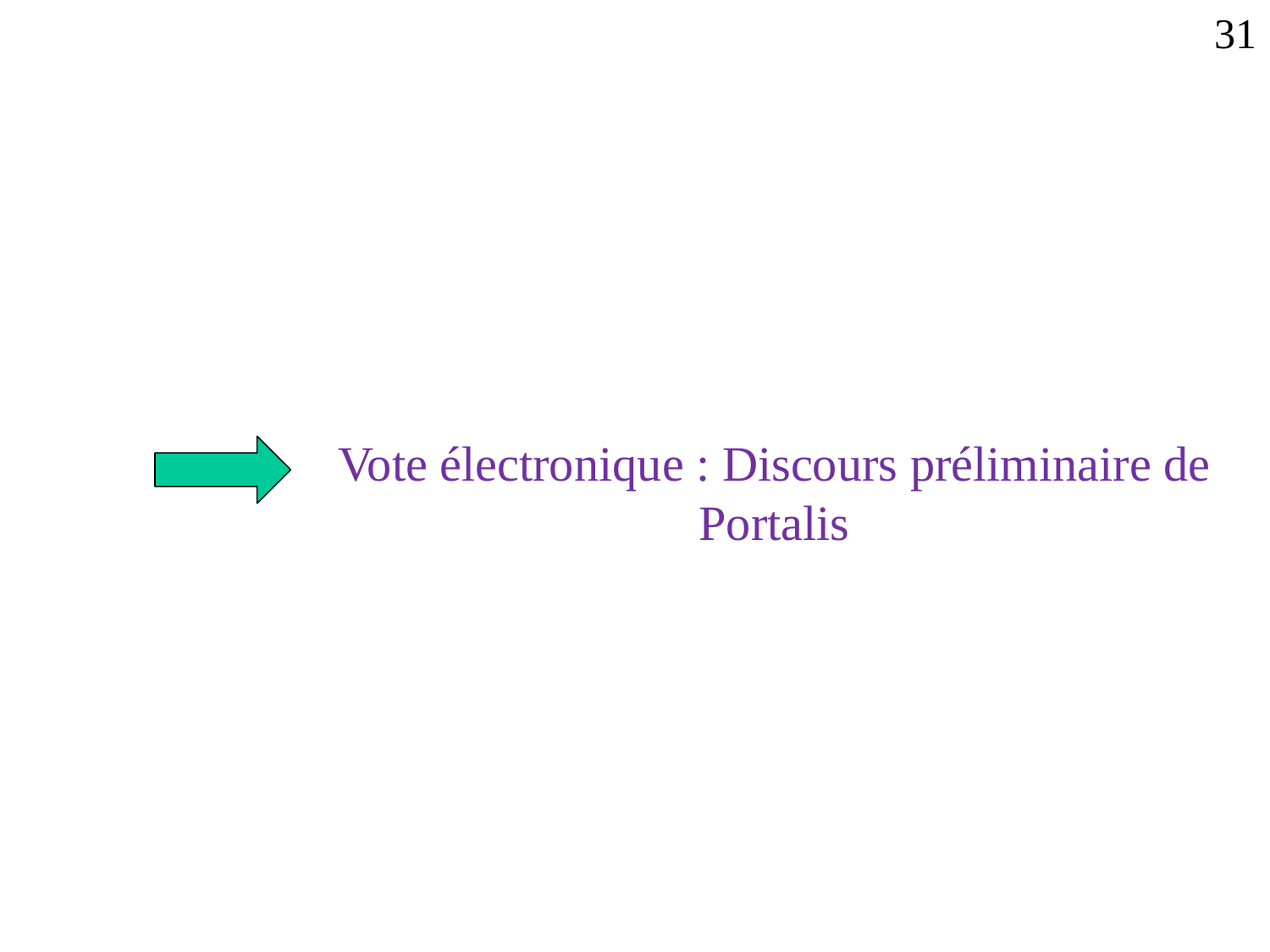

31
Vote électronique : Discours préliminaire de Portalis